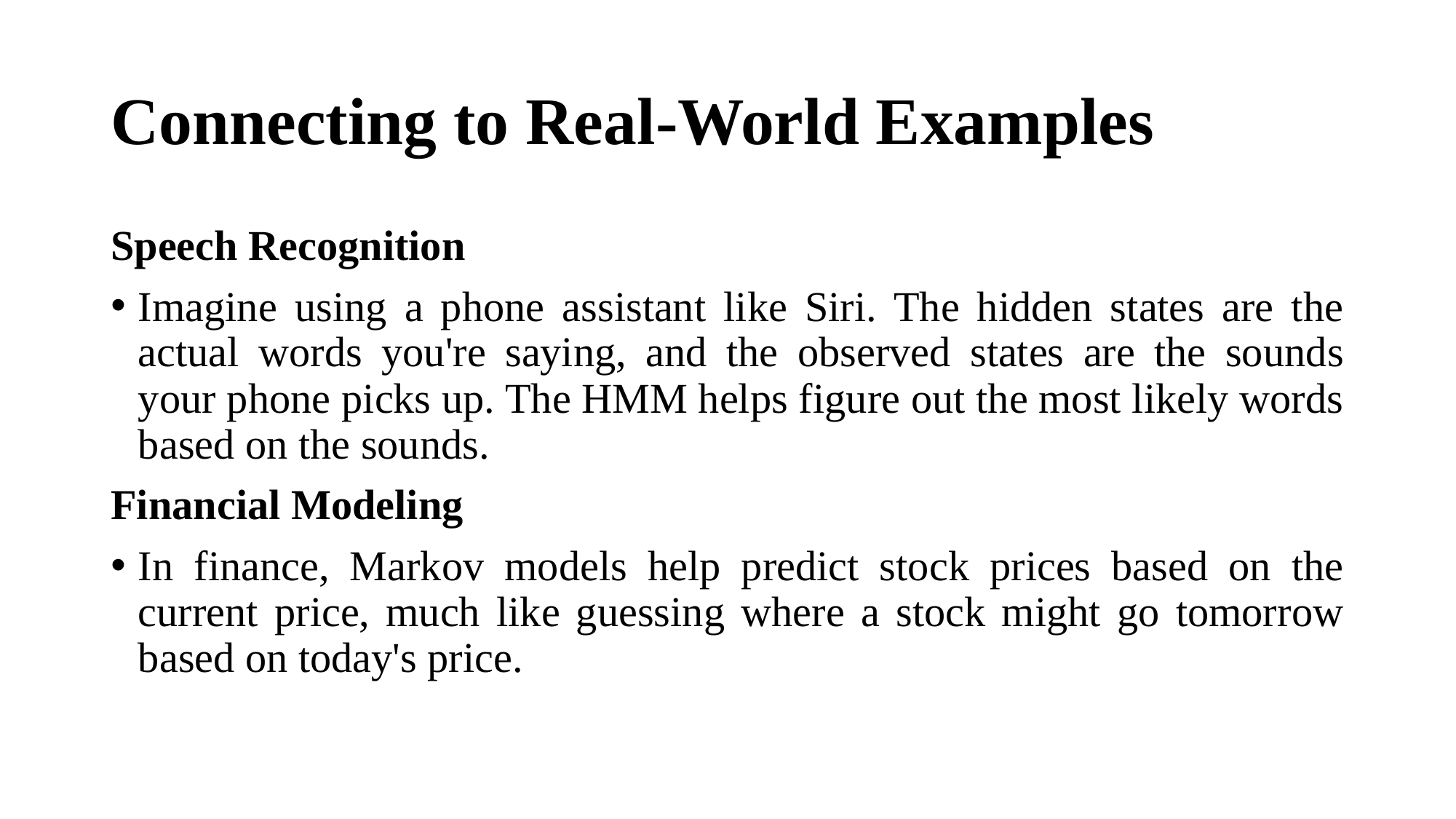

# Connecting to Real-World Examples
Speech Recognition
Imagine using a phone assistant like Siri. The hidden states are the actual words you're saying, and the observed states are the sounds your phone picks up. The HMM helps figure out the most likely words based on the sounds.
Financial Modeling
In finance, Markov models help predict stock prices based on the current price, much like guessing where a stock might go tomorrow based on today's price.